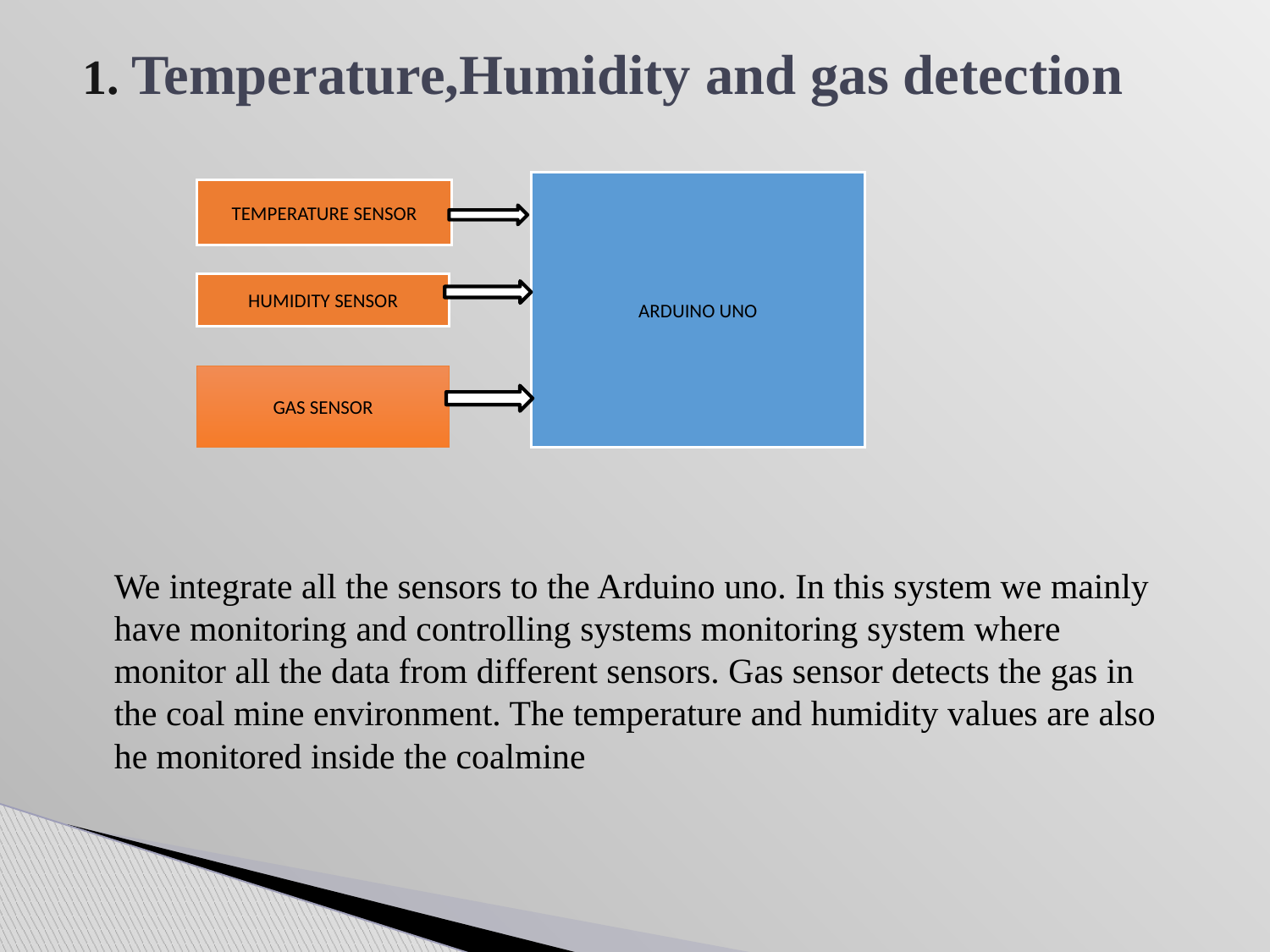

# 1. Temperature,Humidity and gas detection

ARDUINO UNO
TEMPERATURE SENSOR

HUMIDITY SENSOR

GAS SENSOR

We integrate all the sensors to the Arduino uno. In this system we mainly have monitoring and controlling systems monitoring system where monitor all the data from different sensors. Gas sensor detects the gas in the coal mine environment. The temperature and humidity values are also he monitored inside the coalmine